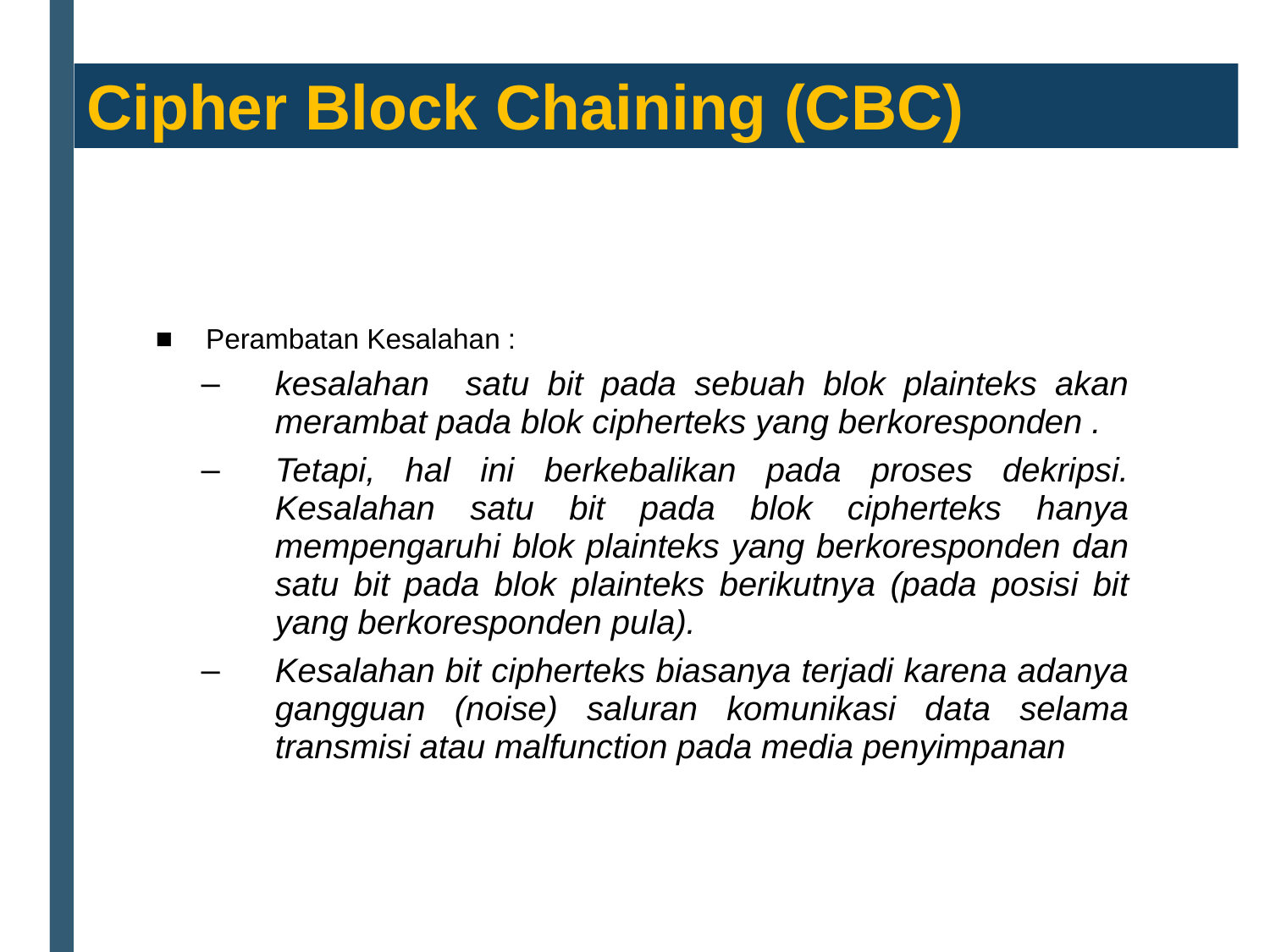

Cipher Block Chaining (CBC)
Perambatan Kesalahan :
kesalahan  satu bit pada sebuah blok plainteks akan merambat pada blok cipherteks yang berkoresponden .
Tetapi, hal ini berkebalikan pada proses dekripsi. Kesalahan satu bit pada blok cipherteks hanya mempengaruhi blok plainteks yang berkoresponden dan satu bit pada blok plainteks berikutnya (pada posisi bit yang berkoresponden pula).
Kesalahan bit cipherteks biasanya terjadi karena adanya gangguan (noise) saluran komunikasi data selama transmisi atau malfunction pada media penyimpanan